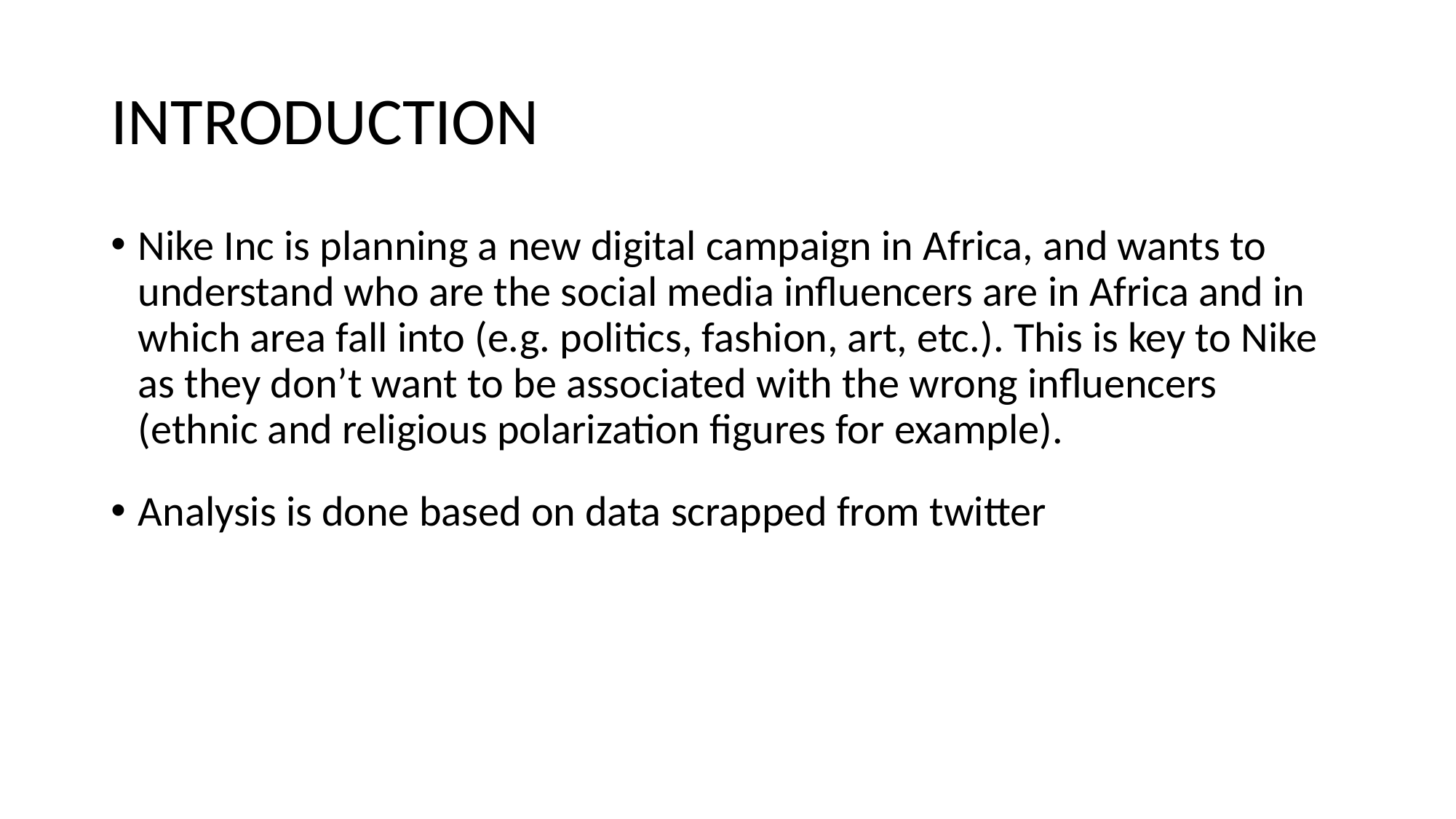

# INTRODUCTION
Nike Inc is planning a new digital campaign in Africa, and wants to understand who are the social media influencers are in Africa and in which area fall into (e.g. politics, fashion, art, etc.). This is key to Nike as they don’t want to be associated with the wrong influencers (ethnic and religious polarization figures for example).
Analysis is done based on data scrapped from twitter